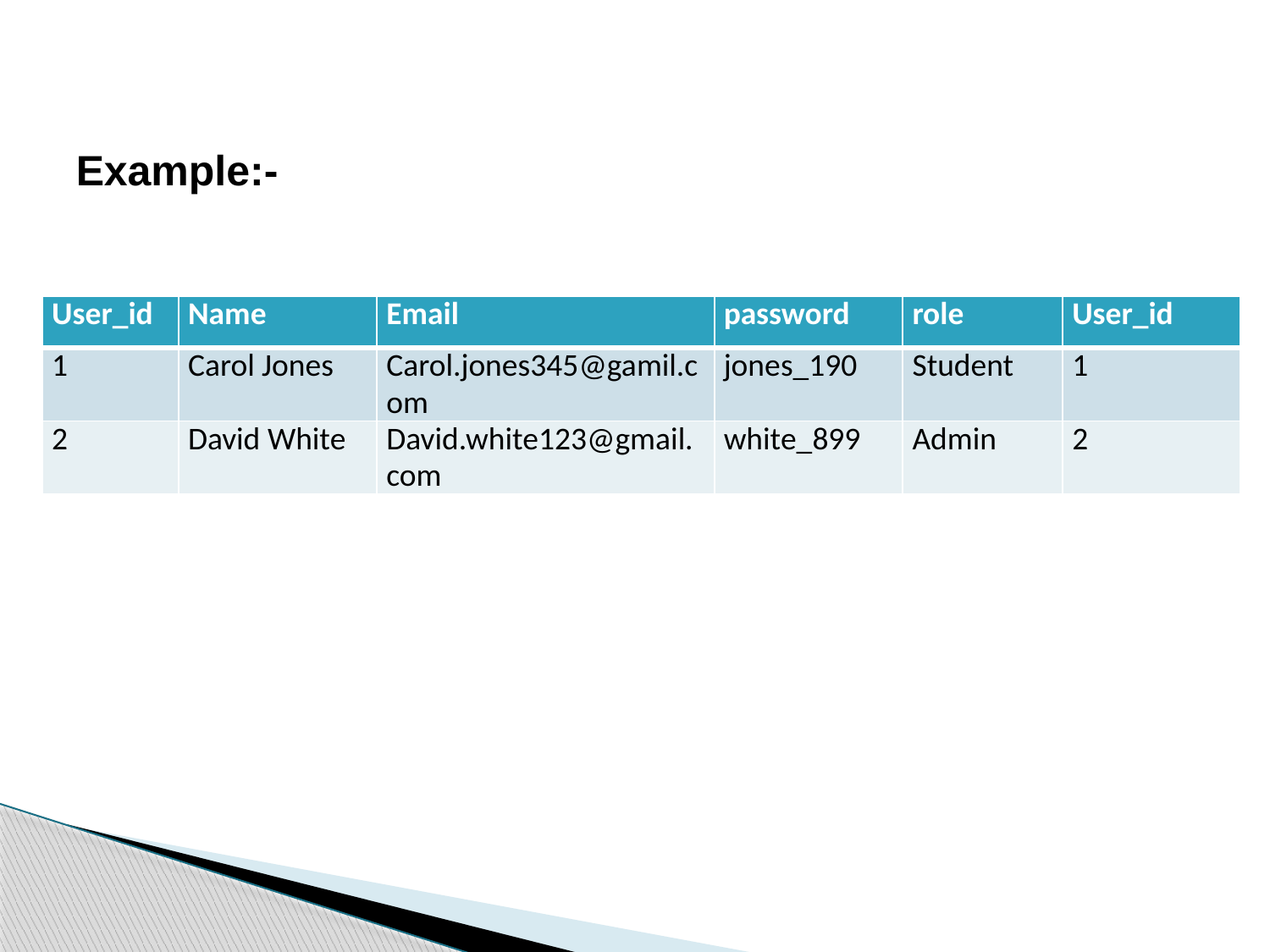

Example:-
| User\_id | Name | Email | password | role | User\_id |
| --- | --- | --- | --- | --- | --- |
| 1 | Carol Jones | Carol.jones345@gamil.com | jones\_190 | Student | 1 |
| 2 | David White | David.white123@gmail.com | white\_899 | Admin | 2 |